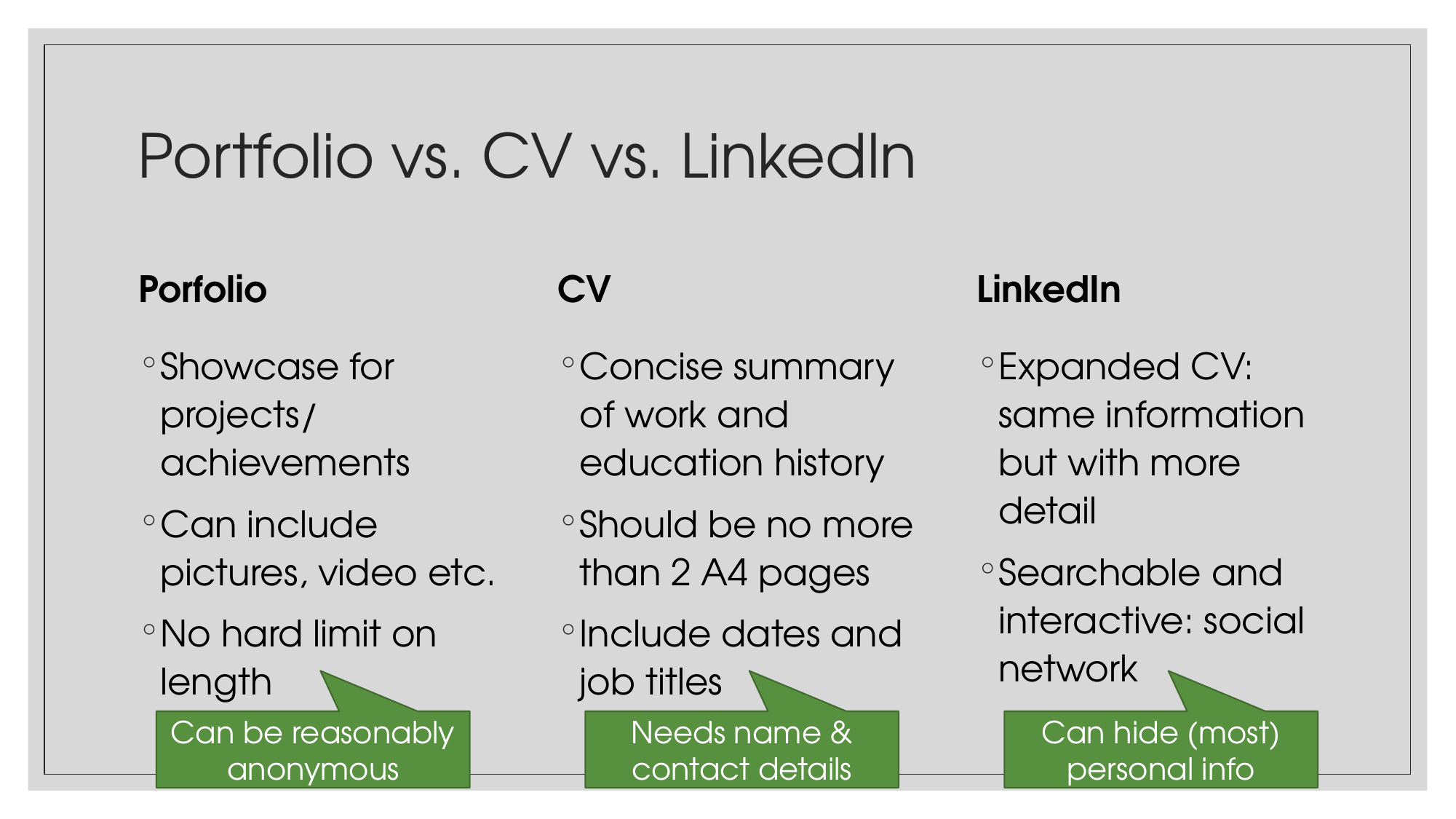

# Portfolio vs. CV vs. LinkedIn
Porfolio
LinkedIn
CV
Expanded CV: same information but with more detail
Searchable and interactive: social network
Showcase for projects/
achievements
Can include pictures, video etc.
No hard limit on length
Concise summary of work and education history
Should be no more than 2 A4 pages
Include dates and job titles
Can be reasonably anonymous
Needs name & contact details
Can hide (most) personal info